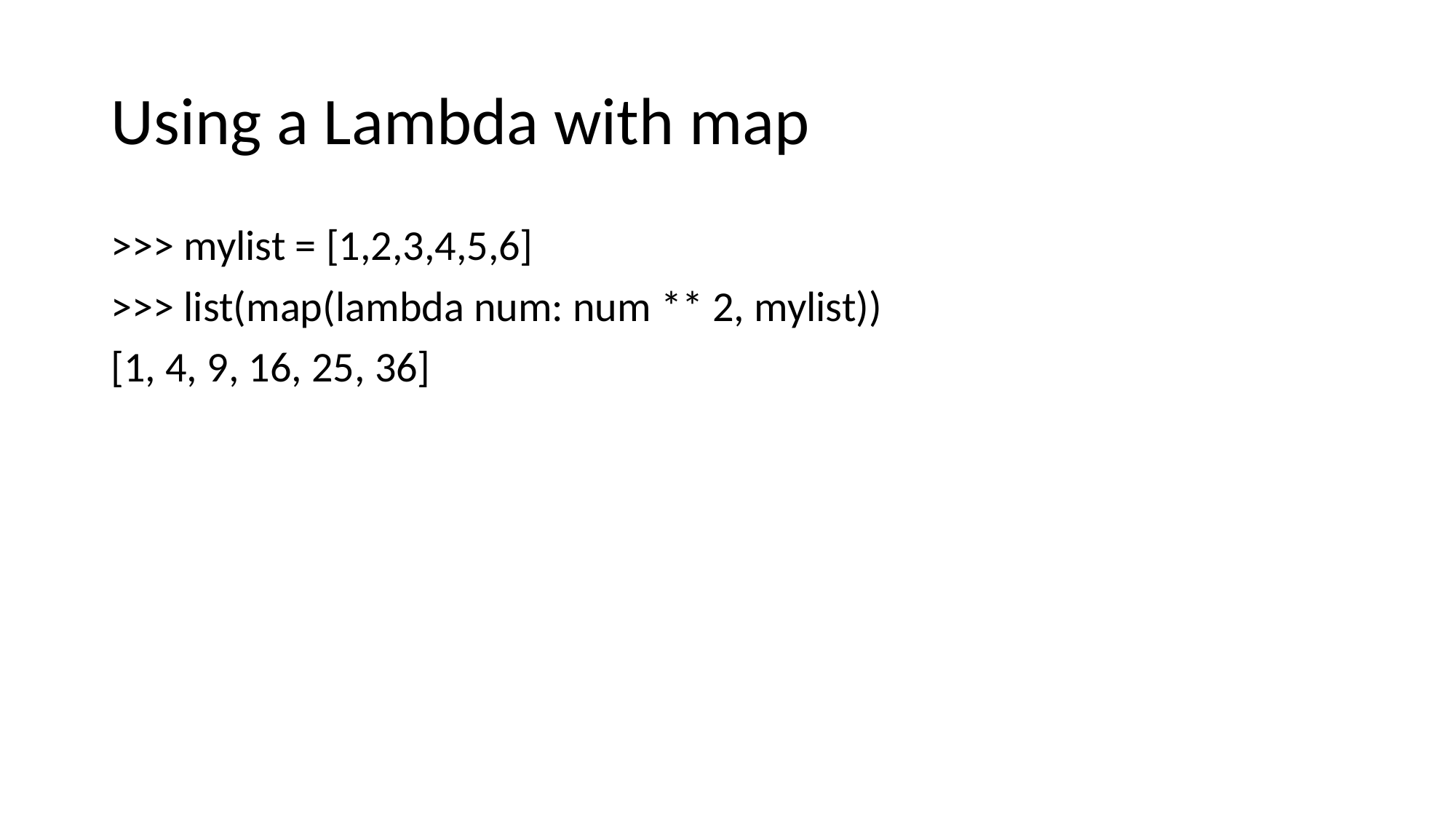

# Using a Lambda with map
>>> mylist = [1,2,3,4,5,6]
>>> list(map(lambda num: num ** 2, mylist))
[1, 4, 9, 16, 25, 36]